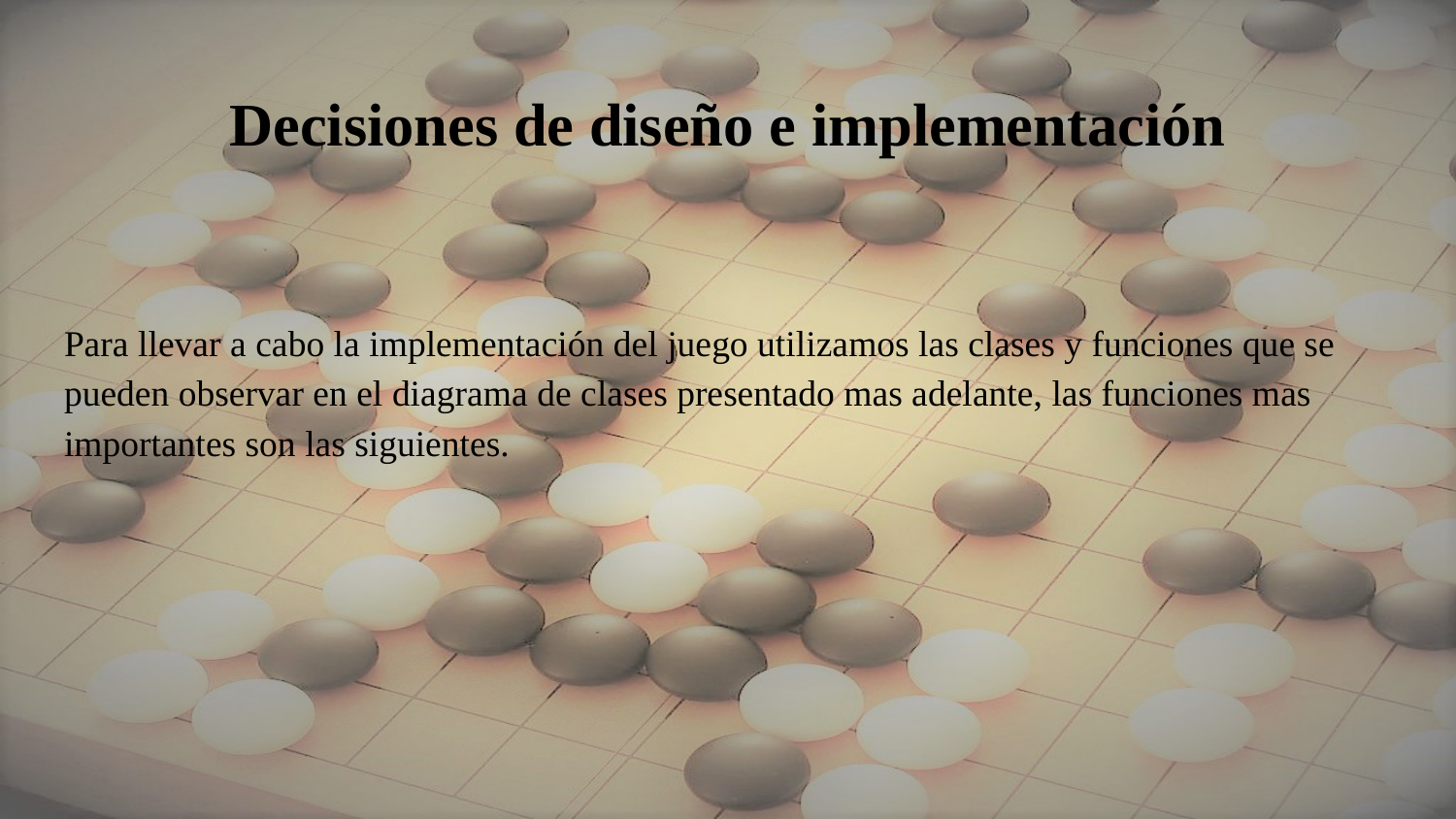

# Decisiones de diseño e implementación
Para llevar a cabo la implementación del juego utilizamos las clases y funciones que se pueden observar en el diagrama de clases presentado mas adelante, las funciones mas importantes son las siguientes.